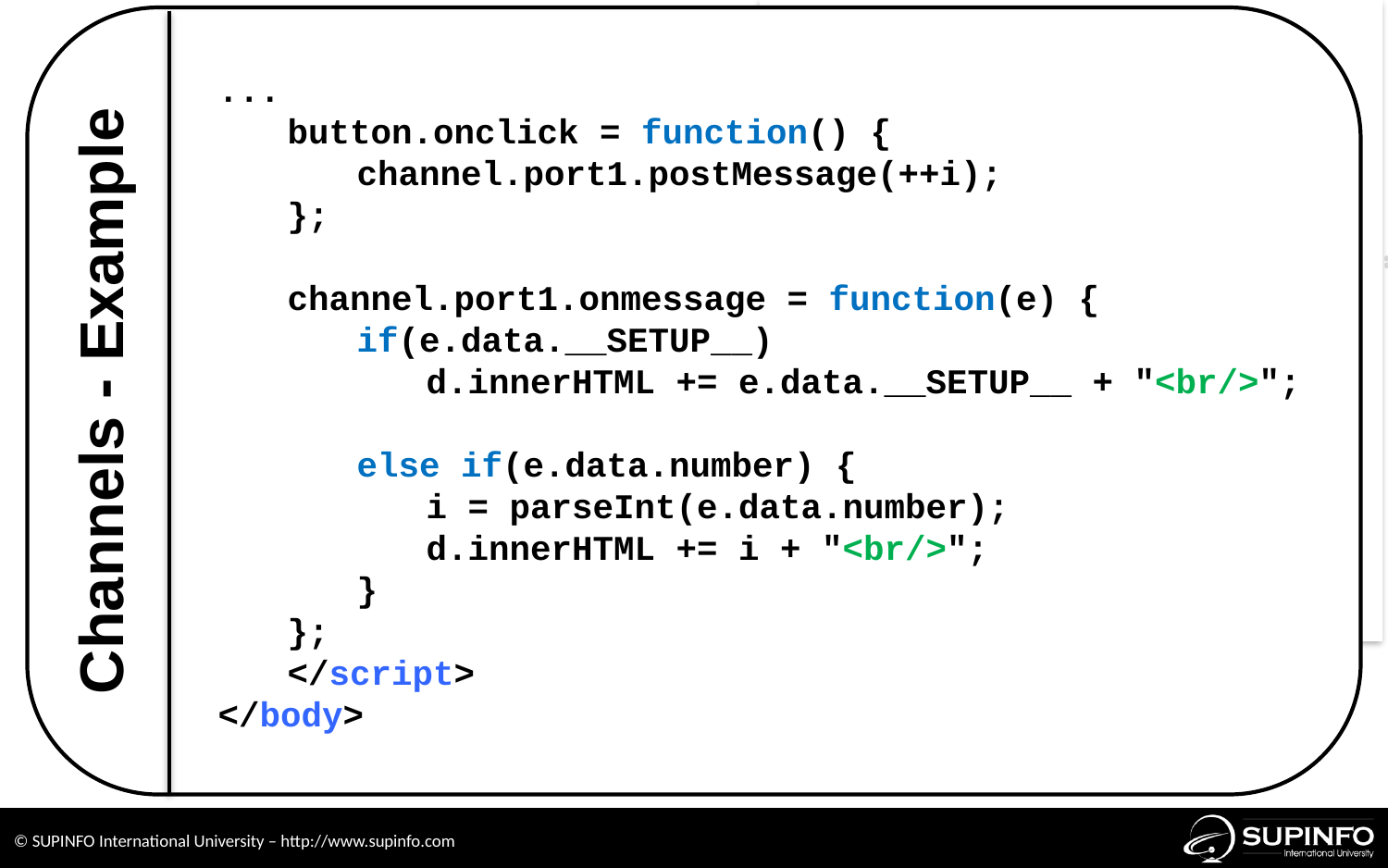

...
button.onclick = function() {
channel.port1.postMessage(++i);
};

channel.port1.onmessage = function(e) {
if(e.data.__SETUP__)
d.innerHTML += e.data.__SETUP__ + "<br/>";

else if(e.data.number) {
i = parseInt(e.data.number);
d.innerHTML += i + "<br/>";
}
};
</script>
</body>
Channels - Example